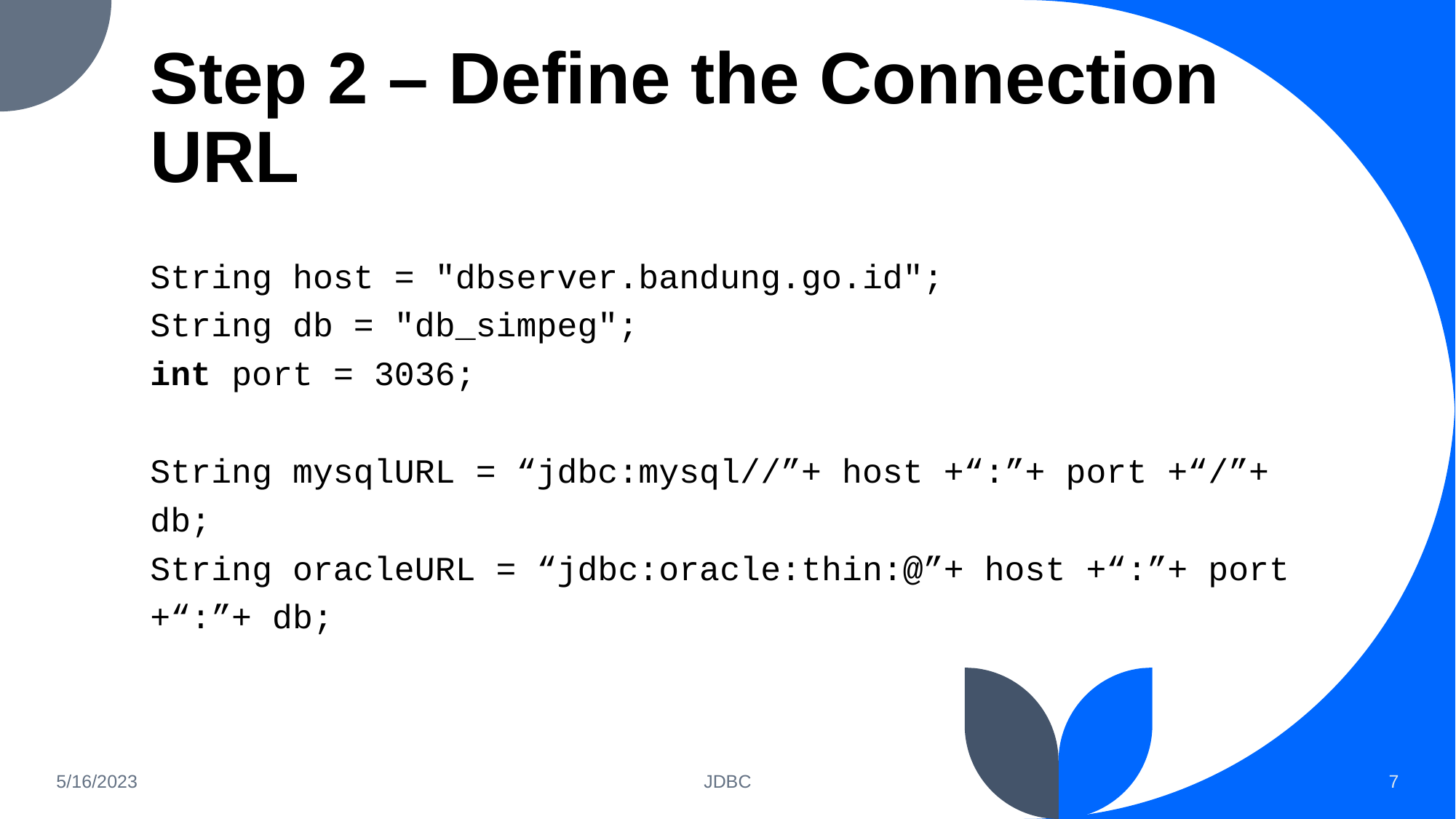

# Step 2 – Define the Connection URL
String host = "dbserver.bandung.go.id";
String db = "db_simpeg";
int port = 3036;

String mysqlURL = “jdbc:mysql//”+ host +“:”+ port +“/”+ db;
String oracleURL = “jdbc:oracle:thin:@”+ host +“:”+ port +“:”+ db;
5/16/2023
JDBC
7